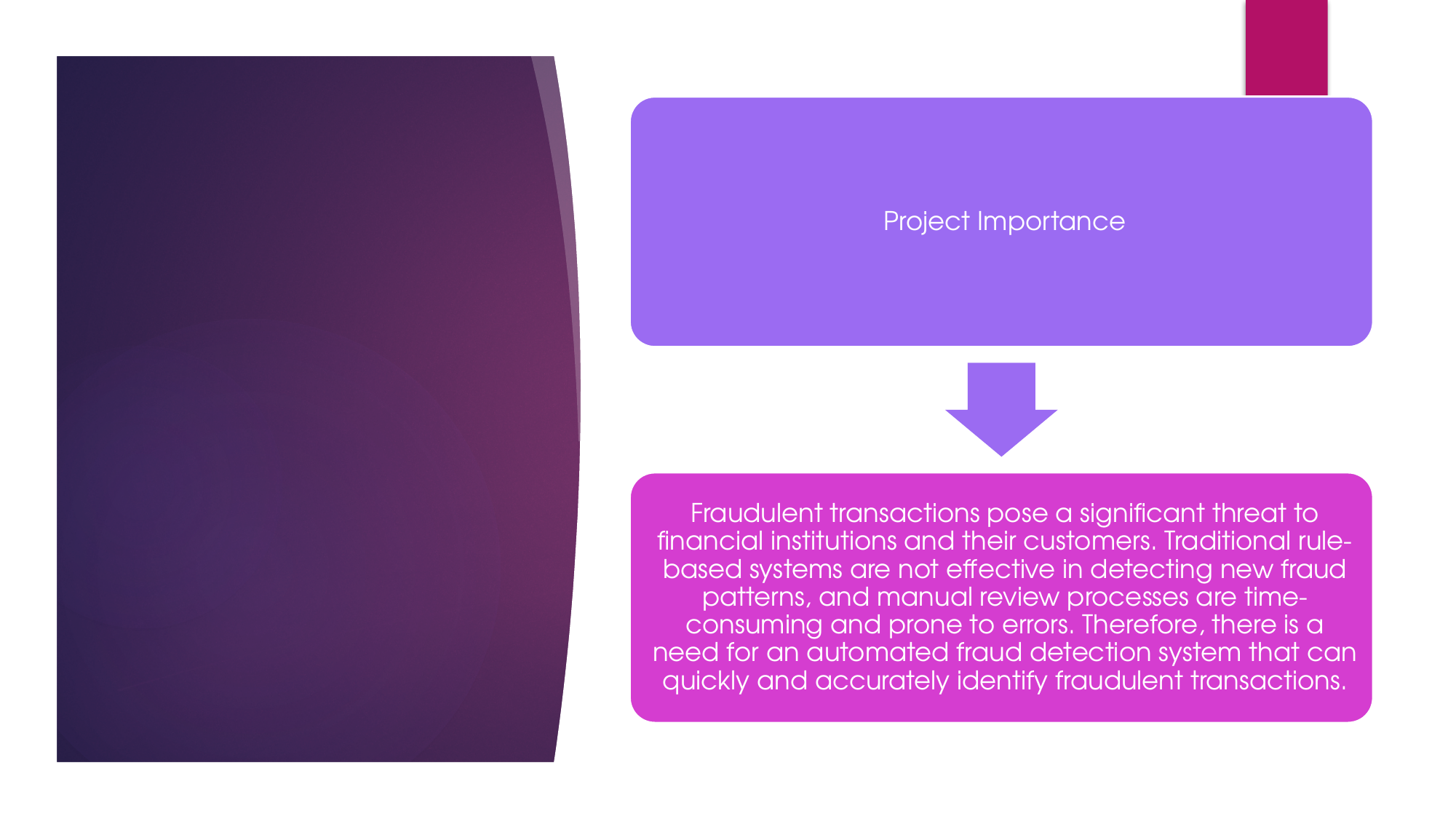

Project Importance

Fraudulent transactions pose a significant threat to financial institutions and their customers. Traditional rule-based systems are not effective in detecting new fraud patterns, and manual review processes are time-consuming and prone to errors. Therefore, there is a need for an automated fraud detection system that can quickly and accurately identify fraudulent transactions.